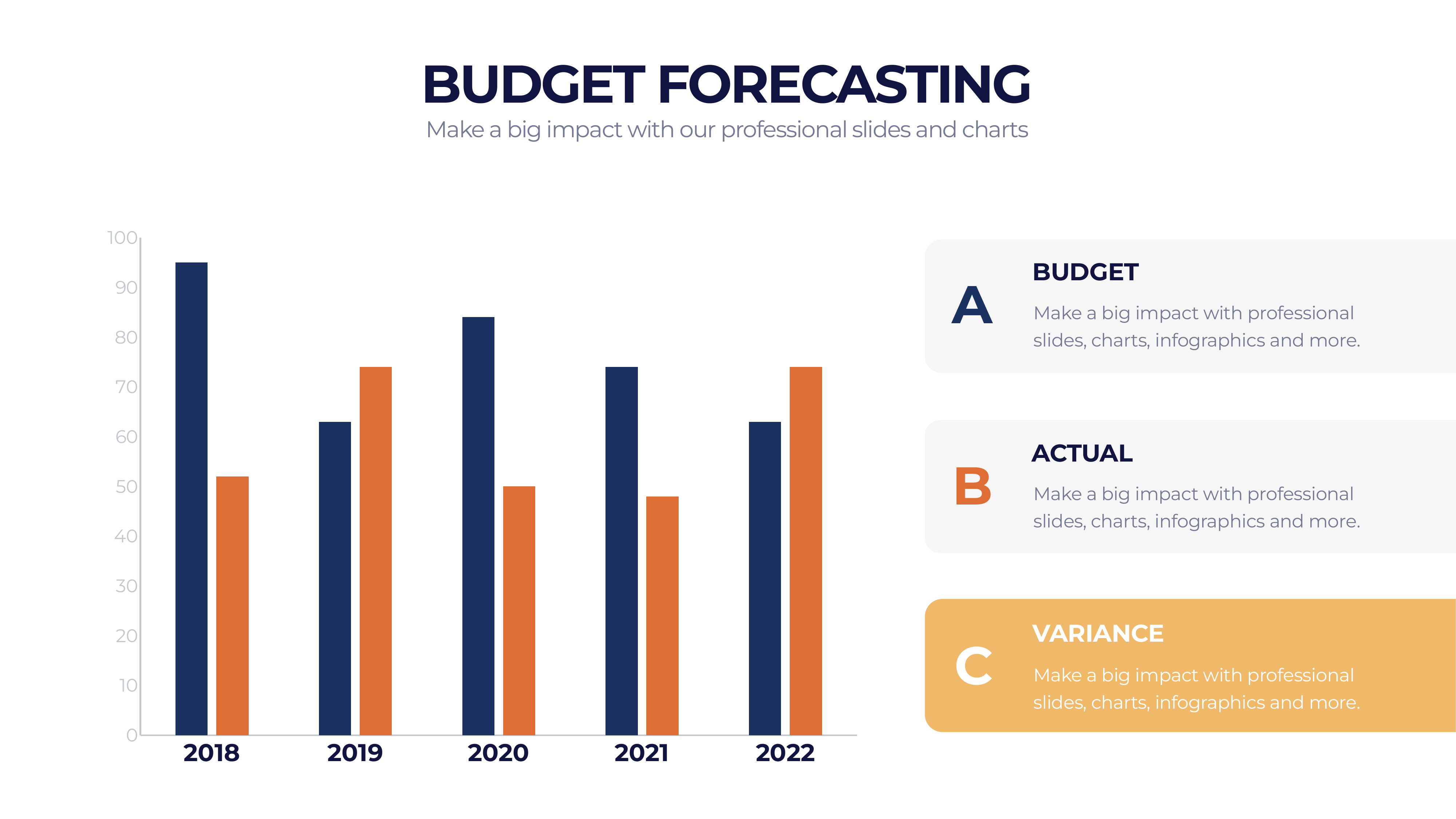

BUDGET FORECASTING
Make a big impact with our professional slides and charts

### Chart

| Category | Series 1 | Series 2 |
|---|---|---|
| 2018 | 95.0 | 52.0 |
| 2019 | 63.0 | 74.0 |
| 2020 | 84.0 | 50.0 |
| 2021 | 74.0 | 48.0 |
| 2022 | 63.0 | 74.0 |
BUDGET
A
Make a big impact with professional slides, charts, infographics and more.

ACTUAL
B
Make a big impact with professional slides, charts, infographics and more.
VARIANCE
C
Make a big impact with professional slides, charts, infographics and more.